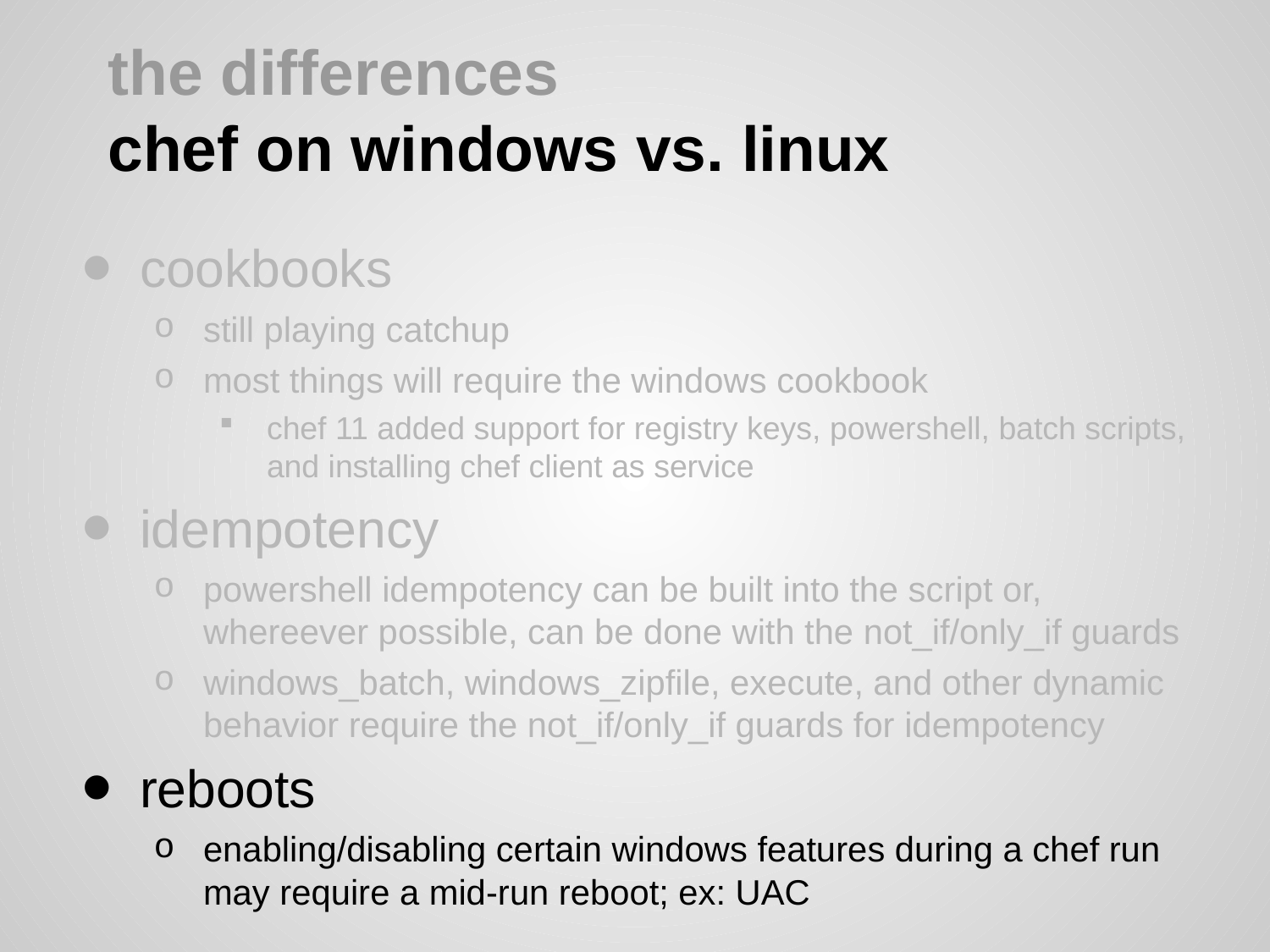

# the differences
chef on windows vs. linux
cookbooks
still playing catchup
most things will require the windows cookbook
chef 11 added support for registry keys, powershell, batch scripts, and installing chef client as service
idempotency
powershell idempotency can be built into the script or, whereever possible, can be done with the not_if/only_if guards
windows_batch, windows_zipfile, execute, and other dynamic behavior require the not_if/only_if guards for idempotency
reboots
enabling/disabling certain windows features during a chef run may require a mid-run reboot; ex: UAC